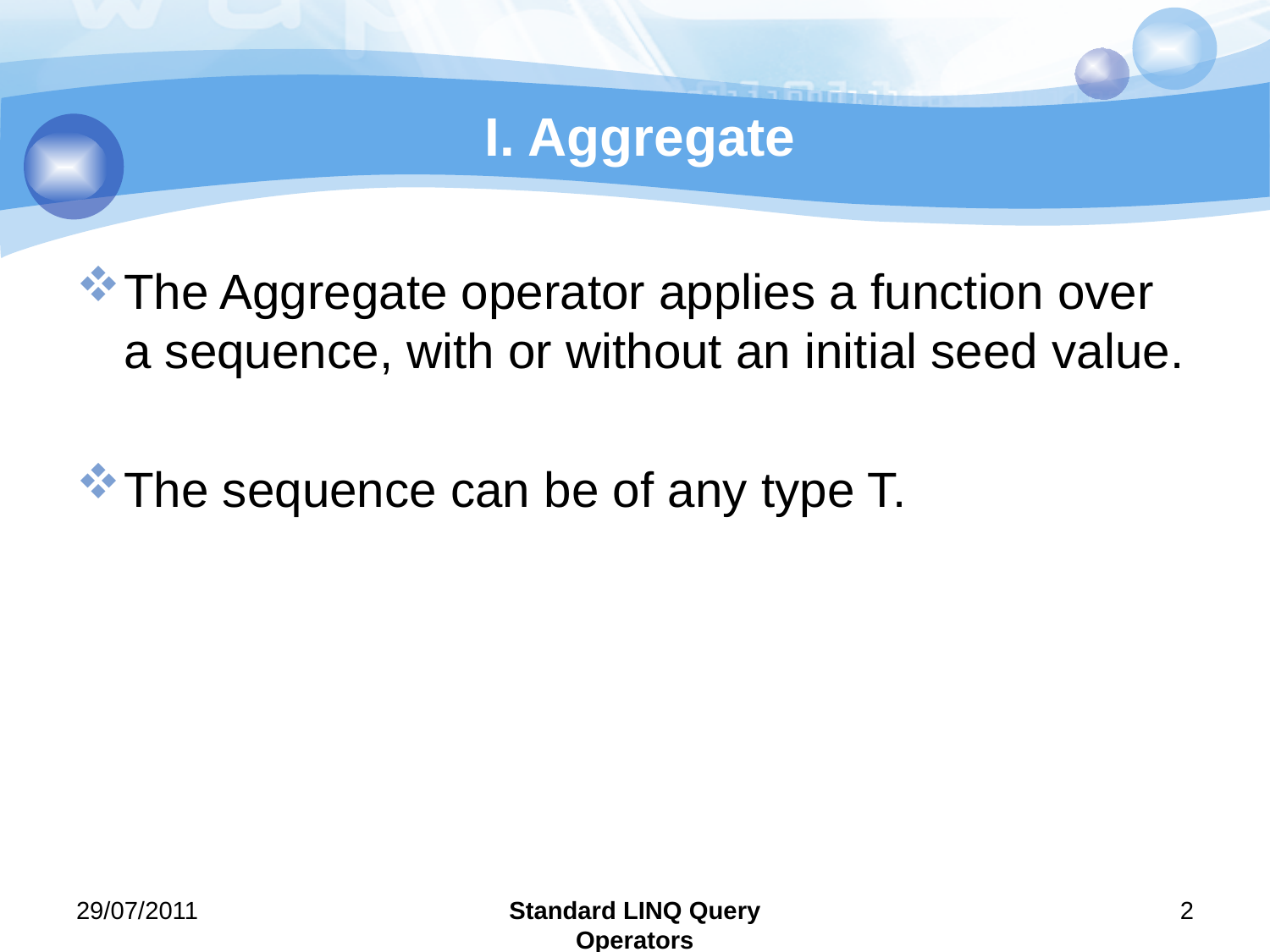

# I. Aggregate
The Aggregate operator applies a function over a sequence, with or without an initial seed value.

The sequence can be of any type T.

29/07/2011
Standard LINQ Query Operators
2